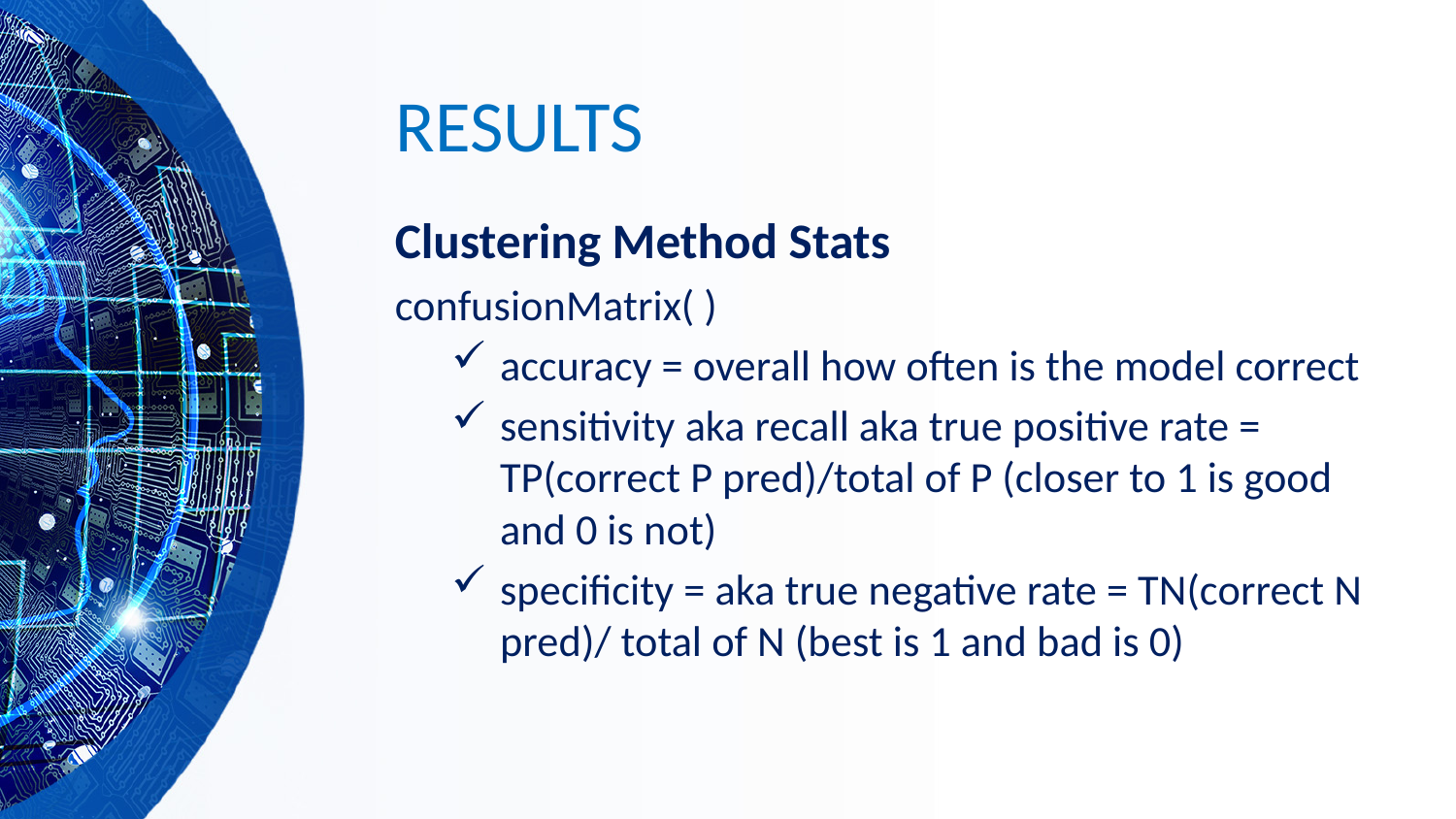

# RESULTS
Clustering Method Stats
confusionMatrix( )
accuracy = overall how often is the model correct
sensitivity aka recall aka true positive rate = TP(correct P pred)/total of P (closer to 1 is good and 0 is not)
specificity = aka true negative rate = TN(correct N pred)/ total of N (best is 1 and bad is 0)